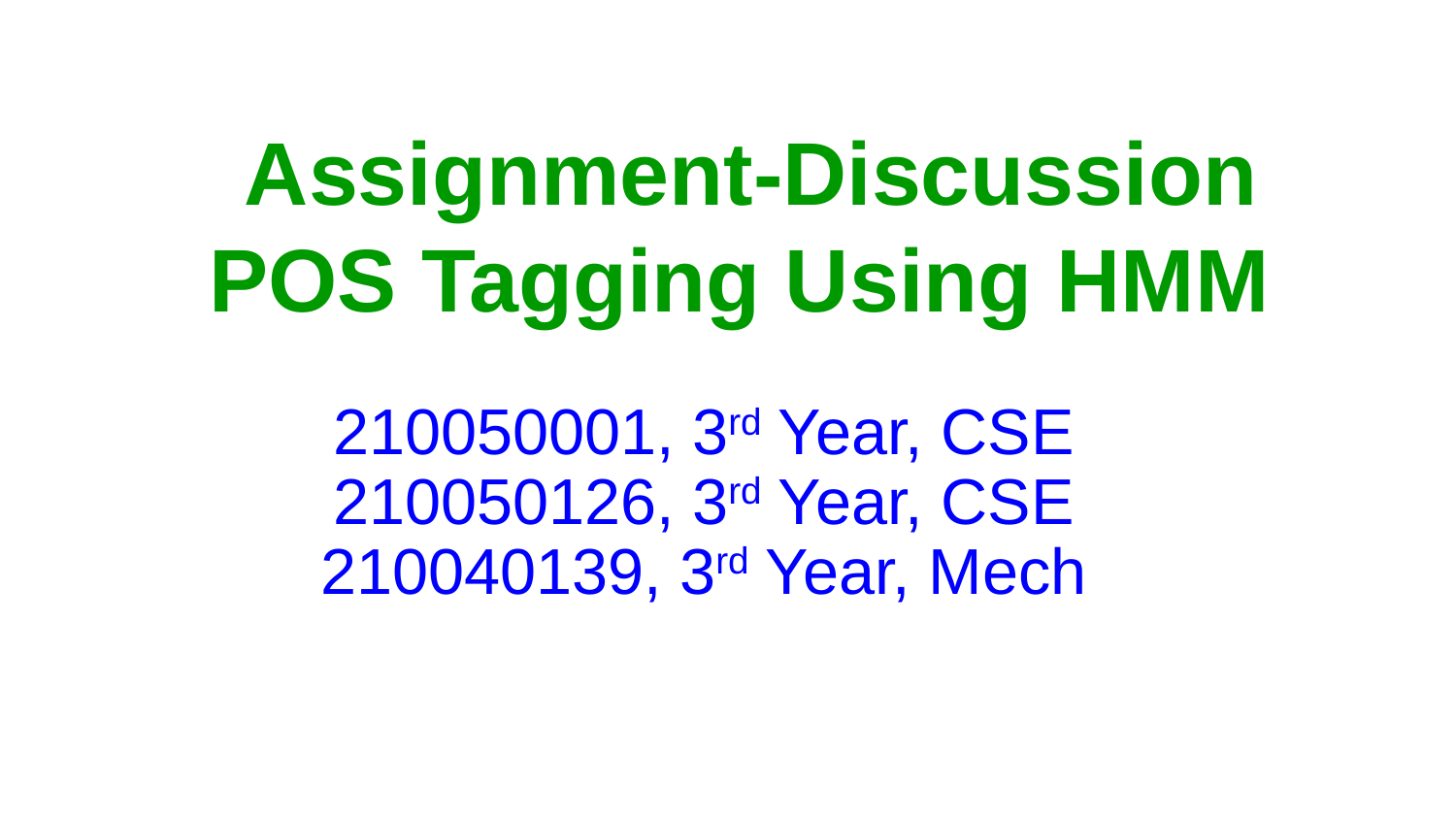

# Assignment-Discussion POS Tagging Using HMM
210050001, 3rd Year, CSE
210050126, 3rd Year, CSE
210040139, 3rd Year, Mech